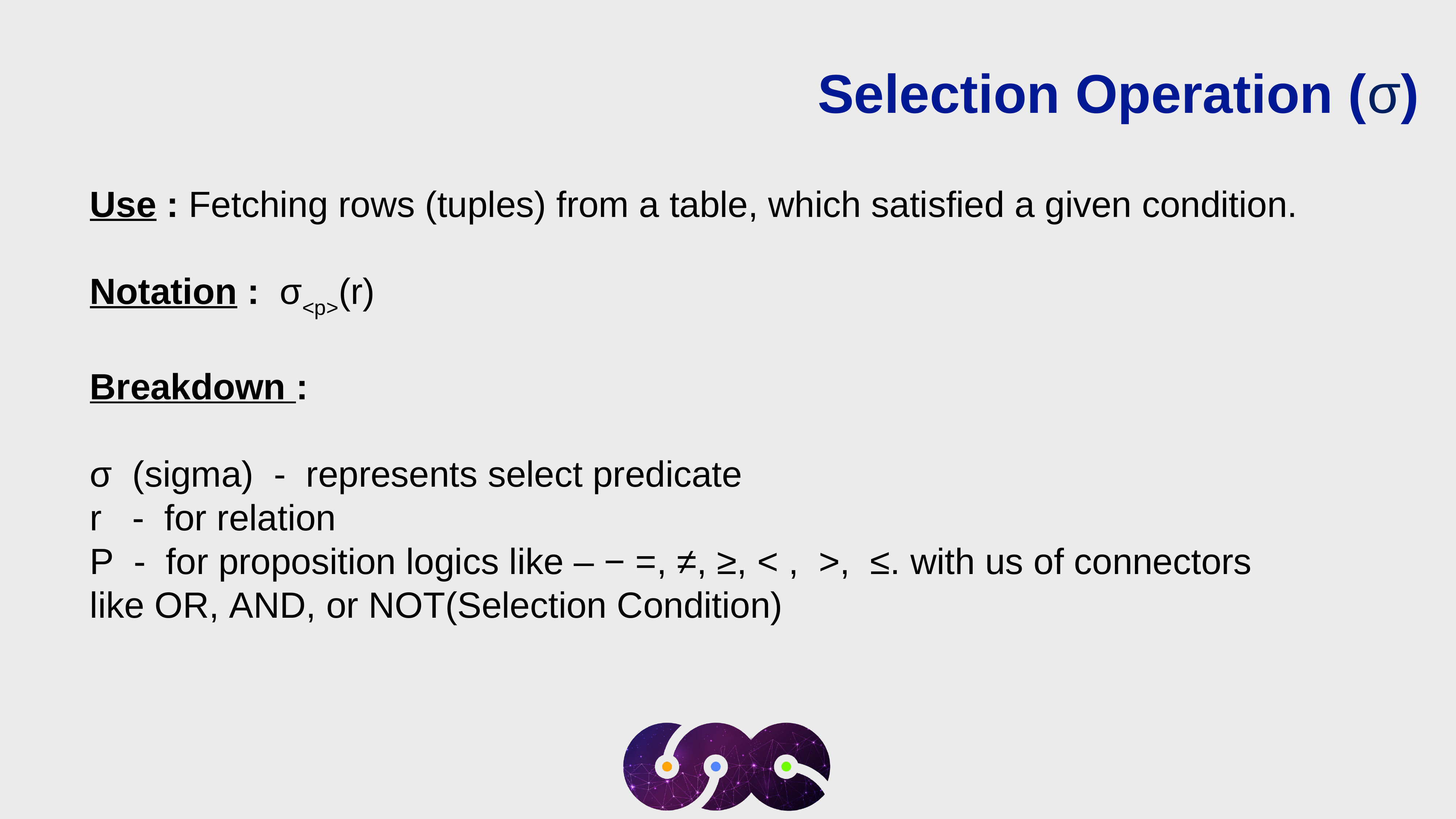

Selection Operation (σ)
Use : Fetching rows (tuples) from a table, which satisfied a given condition.

Notation :  σ<p>(r)

Breakdown :

σ  (sigma)  -  represents select predicate
r   -  for relation​
P  -  for proposition logics like – − =, ≠, ≥, < ,  >,  ≤. with us of connectors like OR, AND, or NOT(Selection Condition)